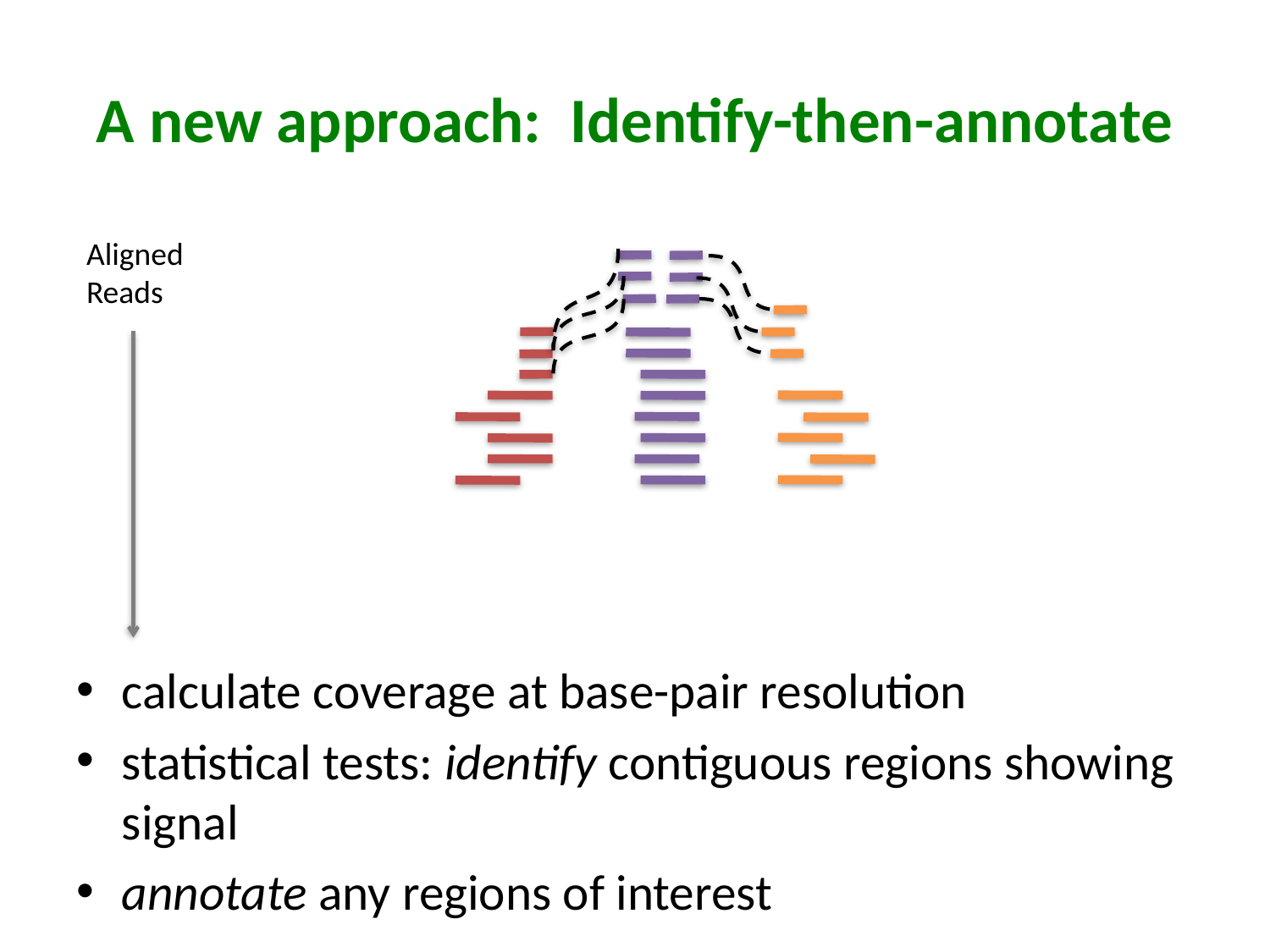

# A new approach:  Identify-then-annotate
Aligned
Reads

calculate coverage at base-pair resolution
statistical tests: identify contiguous regions showing signal
annotate any regions of interest